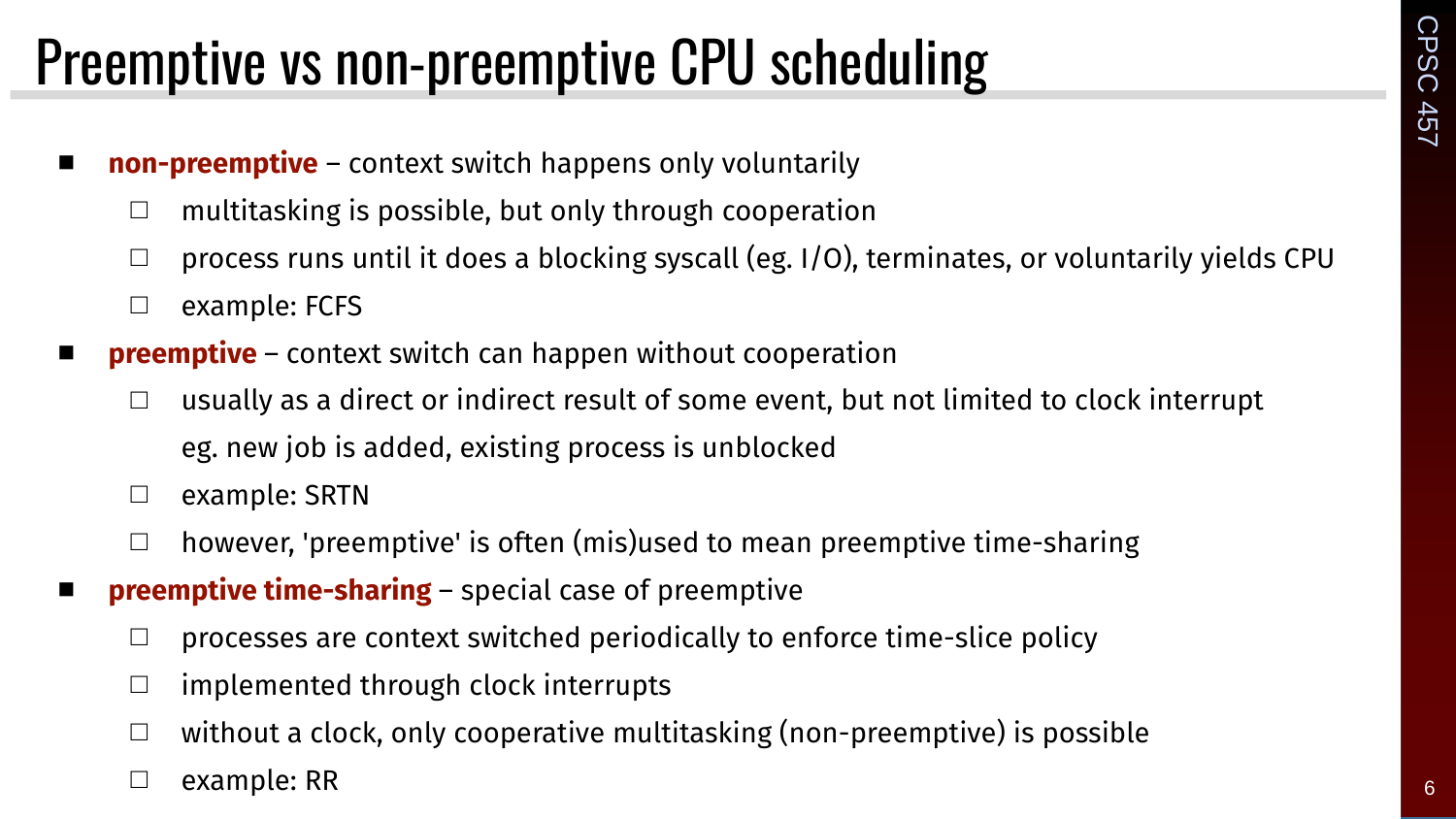

# Preemptive vs non-preemptive CPU scheduling
non-preemptive ― context switch happens only voluntarily
multitasking is possible, but only through cooperation
process runs until it does a blocking syscall (eg. I/O), terminates, or voluntarily yields CPU
example: FCFS
preemptive ― context switch can happen without cooperation
usually as a direct or indirect result of some event, but not limited to clock interrupt
eg. new job is added, existing process is unblocked
example: SRTN
however, 'preemptive' is often (mis)used to mean preemptive time-sharing
preemptive time-sharing ― special case of preemptive
processes are context switched periodically to enforce time-slice policy
implemented through clock interrupts
without a clock, only cooperative multitasking (non-preemptive) is possible
example: RR